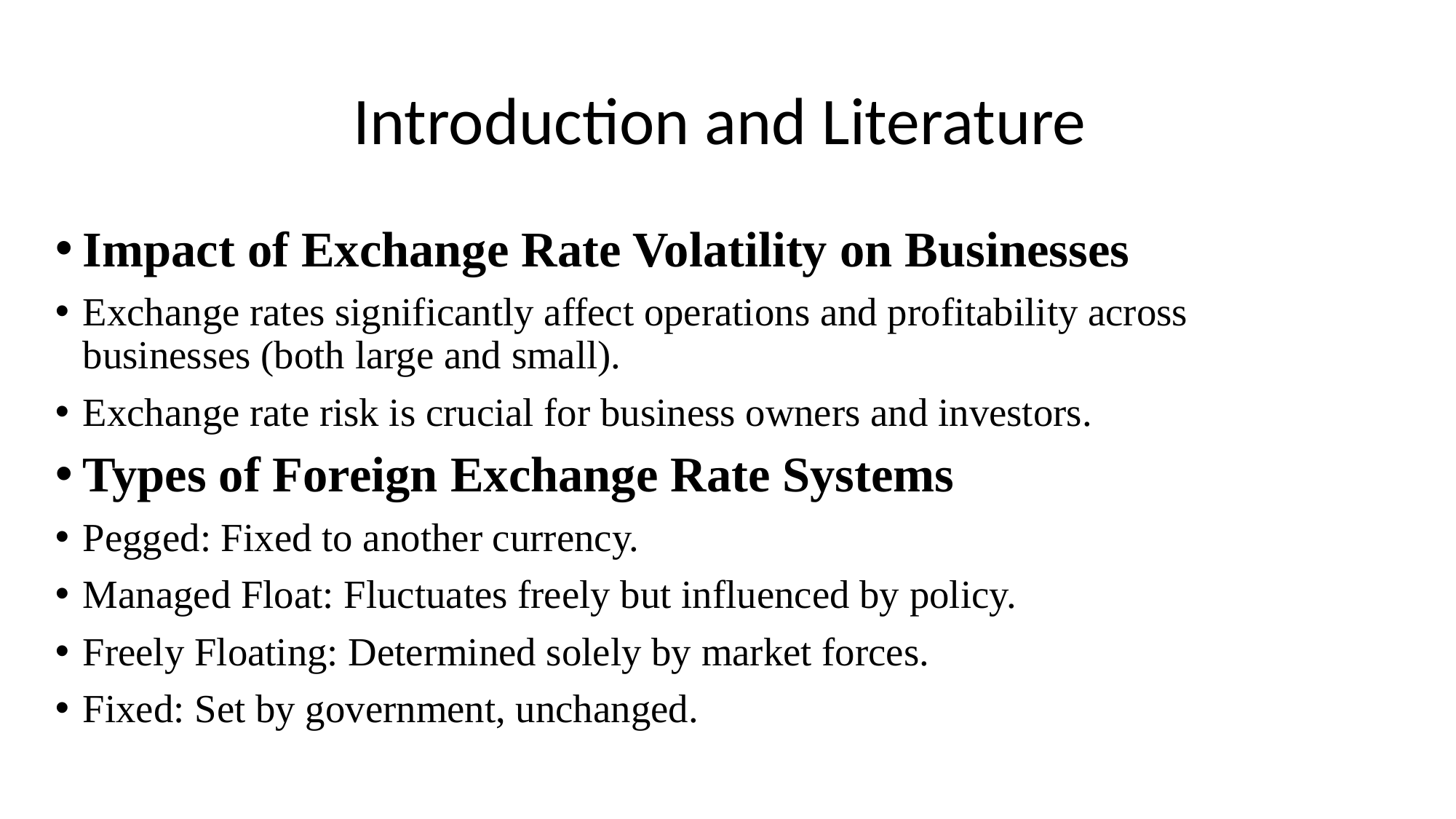

# Introduction and Literature
Impact of Exchange Rate Volatility on Businesses
Exchange rates significantly affect operations and profitability across businesses (both large and small).
Exchange rate risk is crucial for business owners and investors.
Types of Foreign Exchange Rate Systems
Pegged: Fixed to another currency.
Managed Float: Fluctuates freely but influenced by policy.
Freely Floating: Determined solely by market forces.
Fixed: Set by government, unchanged.